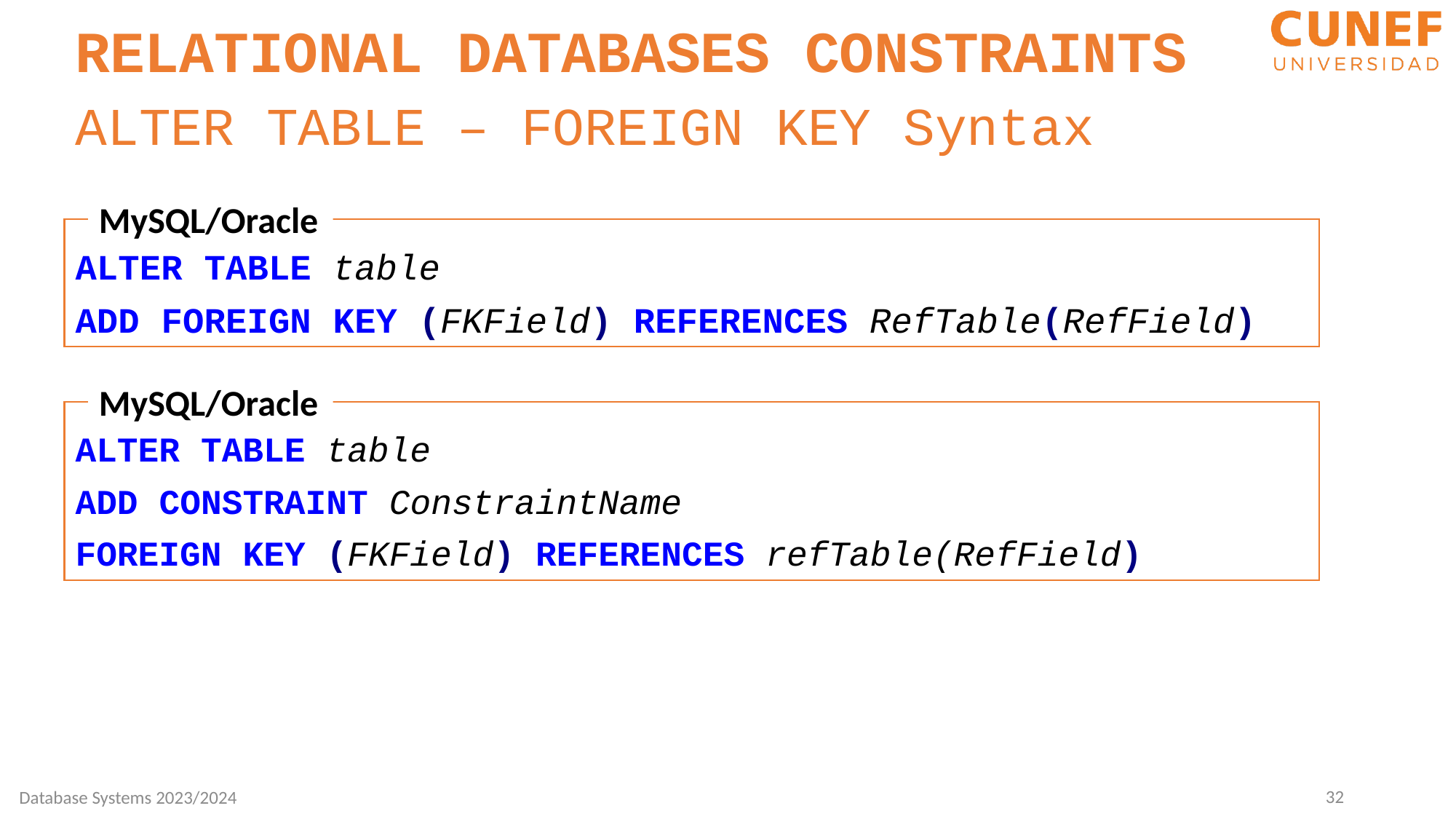

RELATIONAL DATABASES CONSTRAINTS
ALTER TABLE – FOREIGN KEY Syntax
MySQL/Oracle
ALTER TABLE table
ADD FOREIGN KEY (FKField) REFERENCES RefTable(RefField)
MySQL/Oracle
ALTER TABLE table
ADD CONSTRAINT ConstraintName
FOREIGN KEY (FKField) REFERENCES refTable(RefField)
32
Database Systems 2023/2024